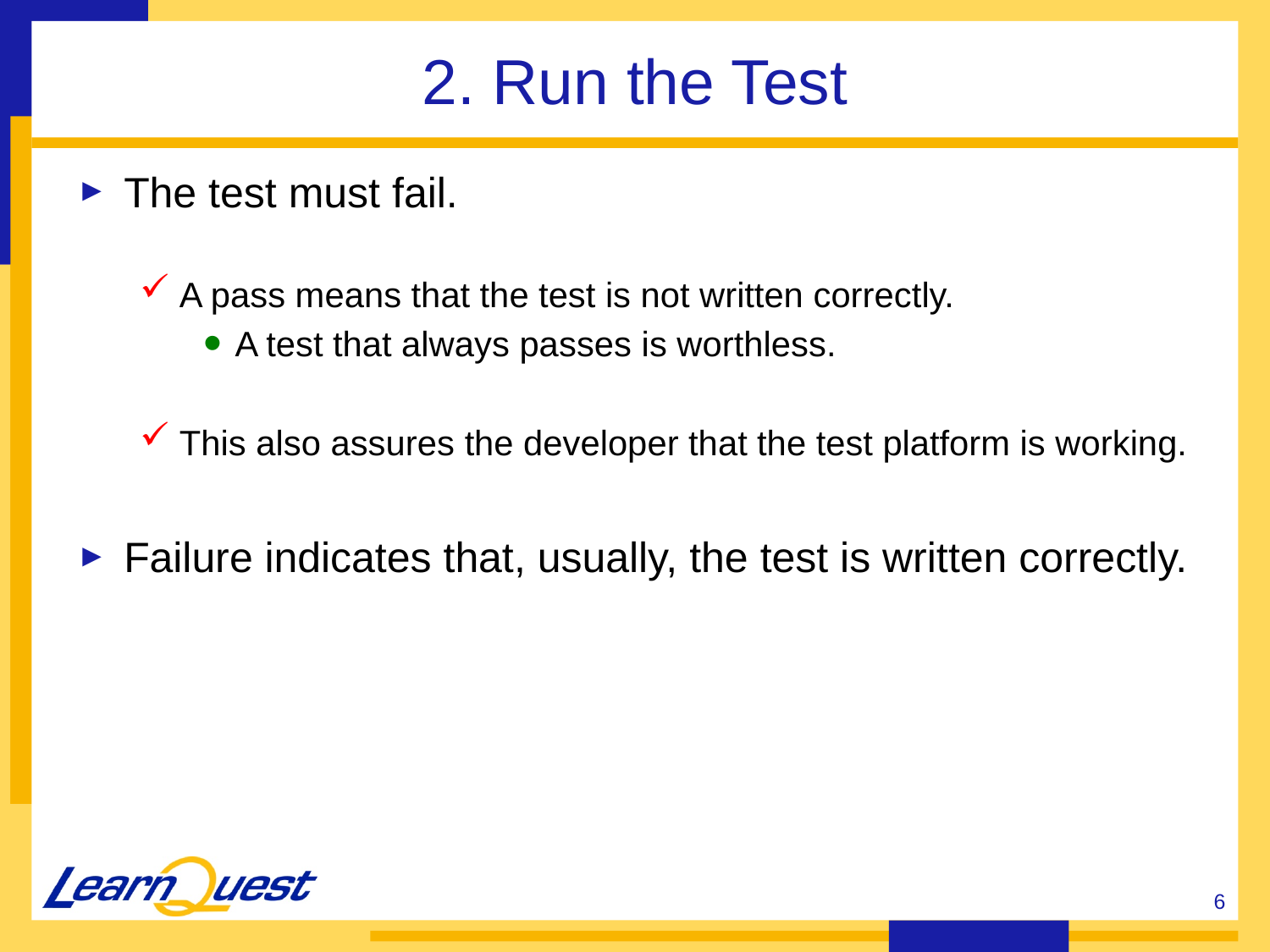

# 2. Run the Test
The test must fail.

A pass means that the test is not written correctly.
A test that always passes is worthless.

This also assures the developer that the test platform is working.

Failure indicates that, usually, the test is written correctly.

6